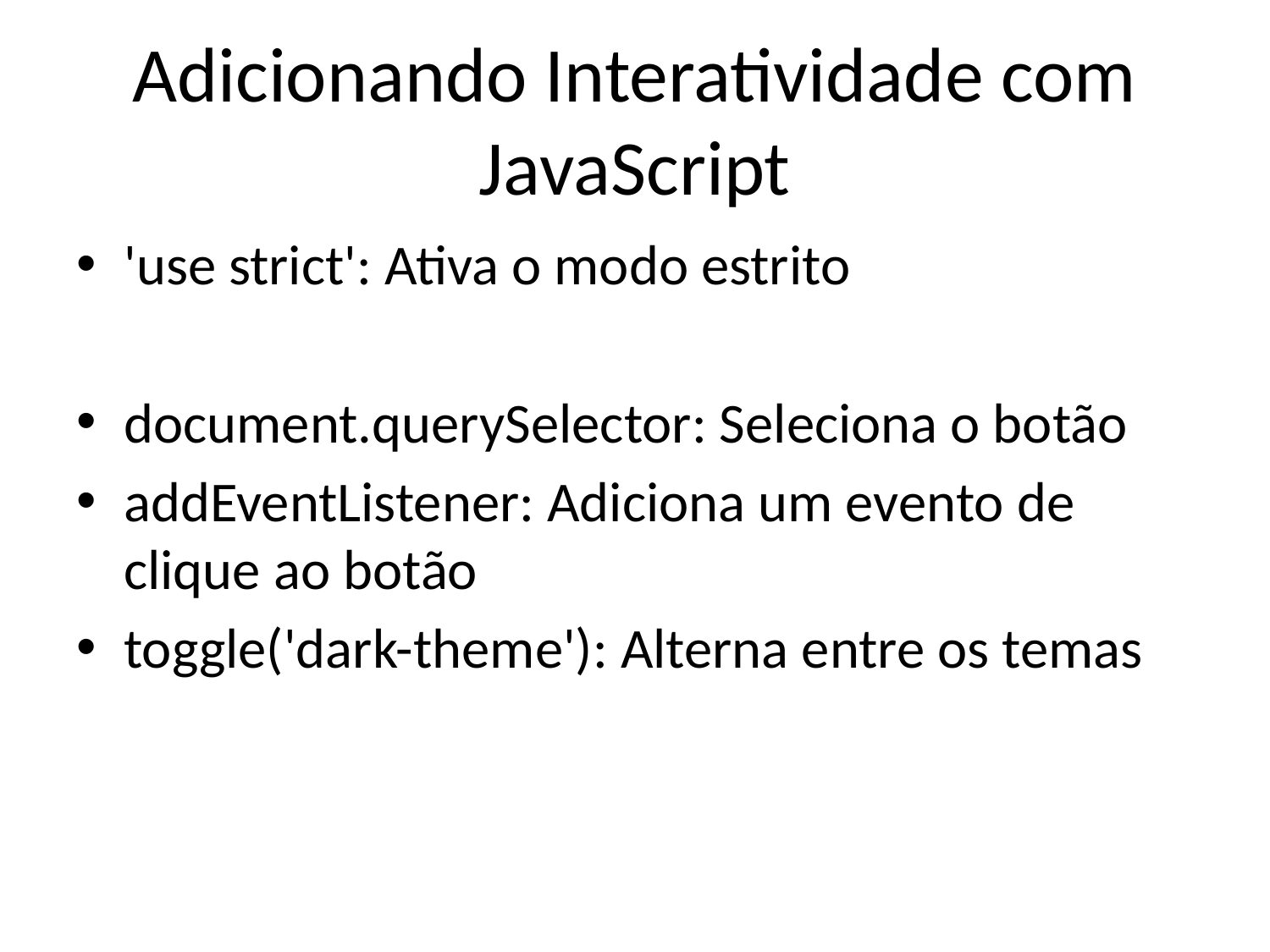

# Adicionando Interatividade com JavaScript
'use strict': Ativa o modo estrito

document.querySelector: Seleciona o botão
addEventListener: Adiciona um evento de clique ao botão
toggle('dark-theme'): Alterna entre os temas